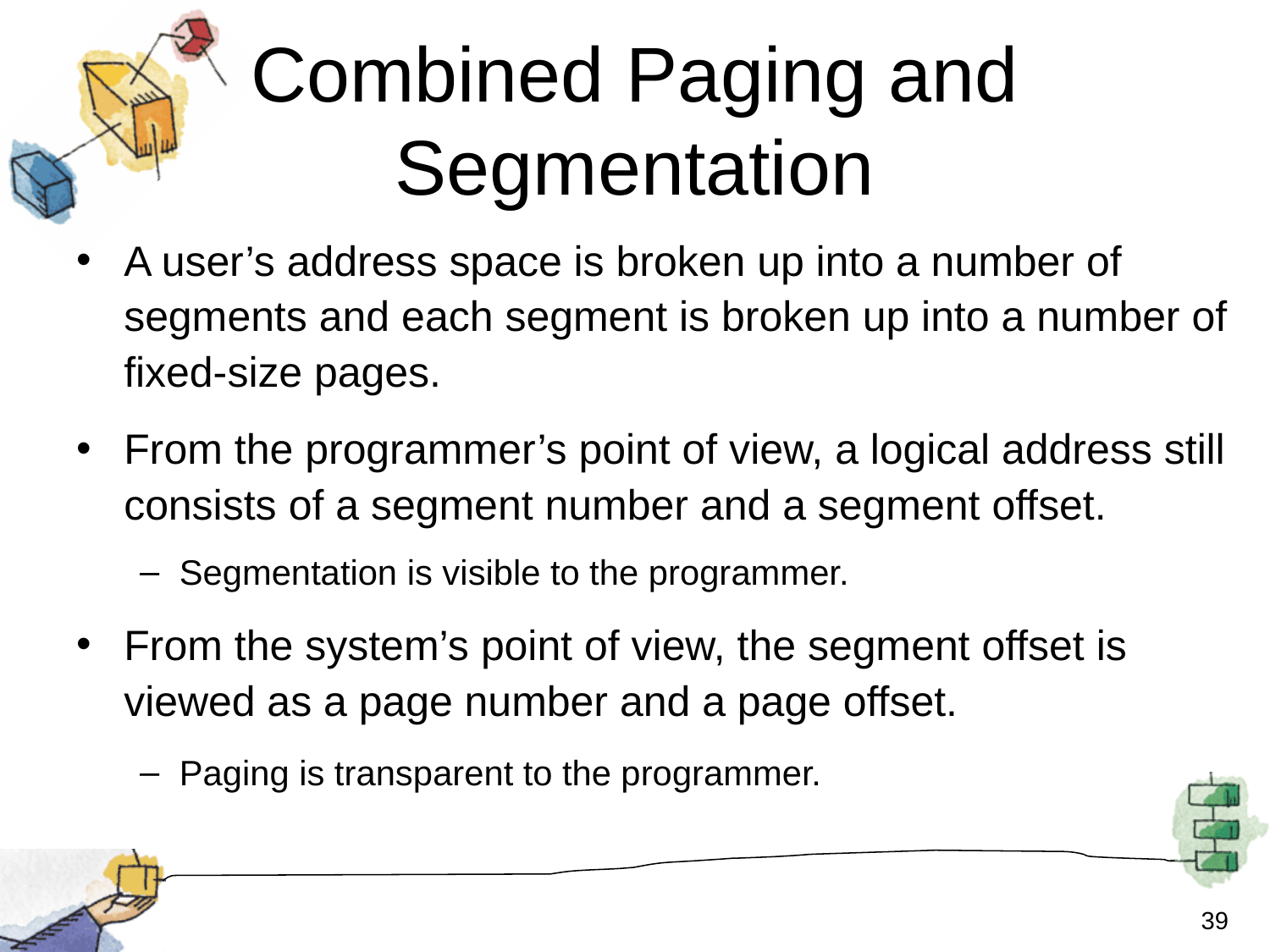

# Combined Paging and Segmentation
A user’s address space is broken up into a number of segments and each segment is broken up into a number of fixed-size pages.
From the programmer’s point of view, a logical address still consists of a segment number and a segment offset.
Segmentation is visible to the programmer.
From the system’s point of view, the segment offset is viewed as a page number and a page offset.
Paging is transparent to the programmer.